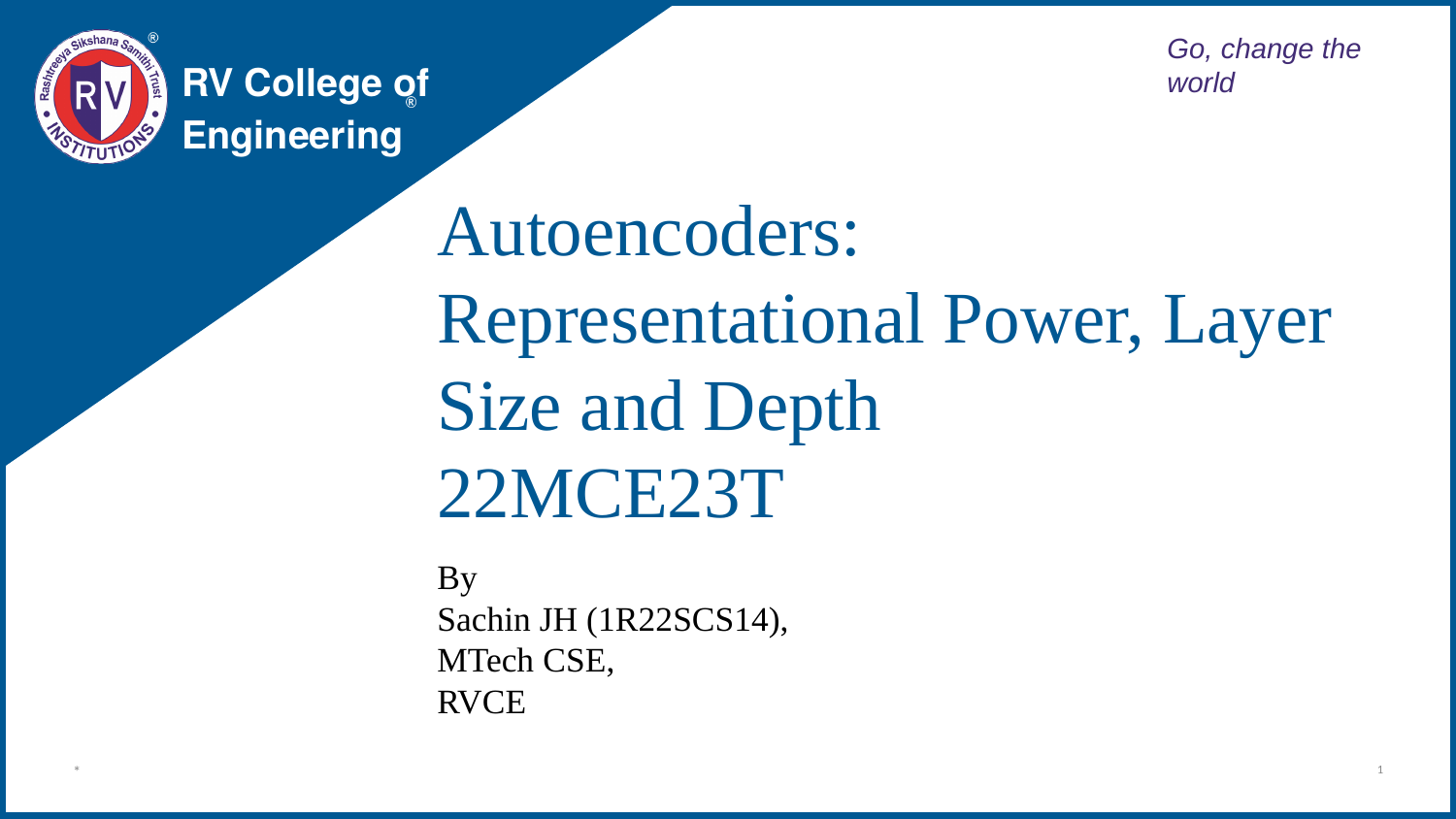

Go, change the world

RV College of
Engineering

Autoencoders: Representational Power, Layer Size and Depth
22MCE23T
By
Sachin JH (1R22SCS14),
MTech CSE,
RVCE
*
1